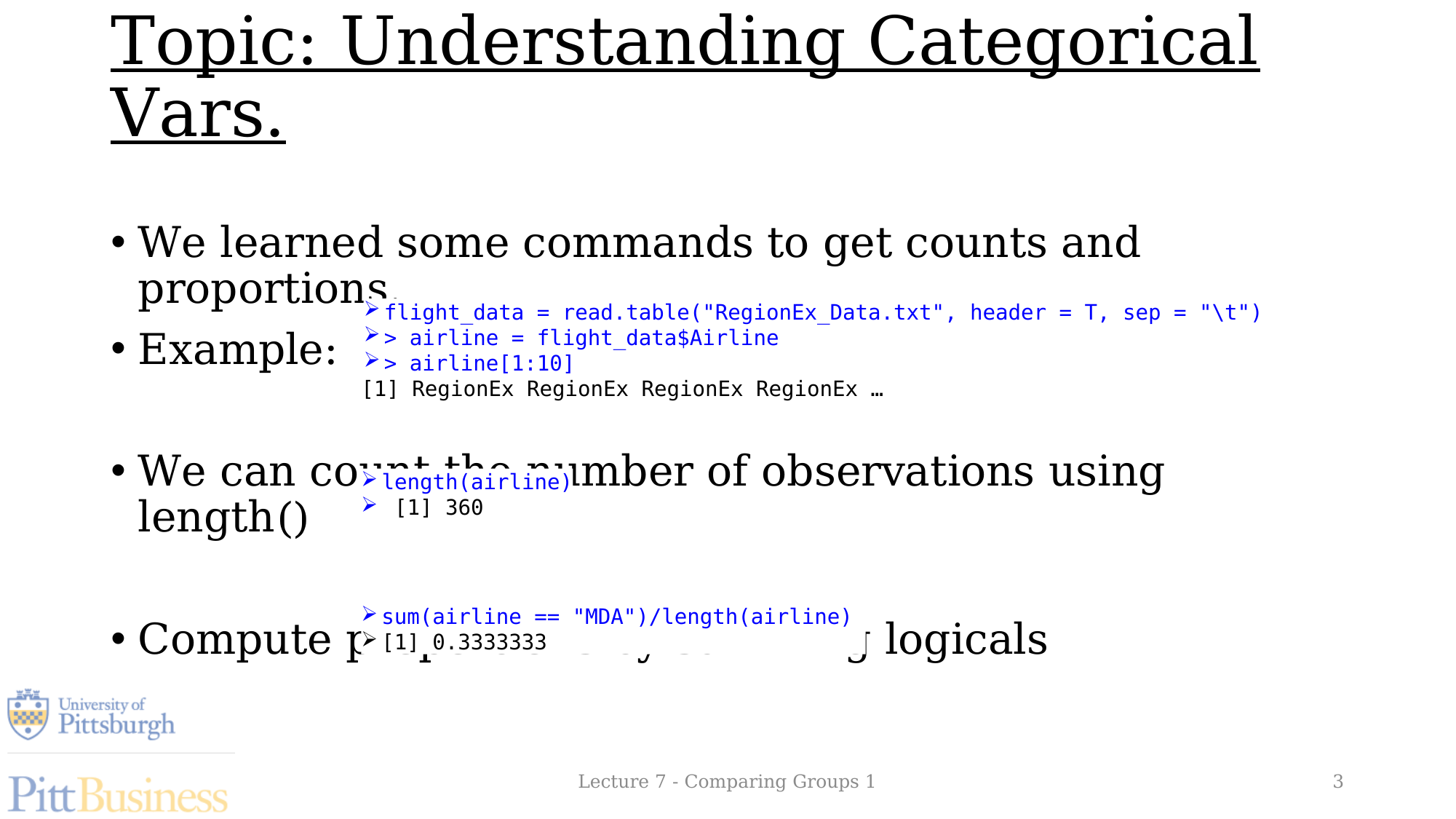

# Topic: Understanding Categorical Vars.
We learned some commands to get counts and proportions.
Example:

We can count the number of observations using length()

Compute proportions by summing logicals
flight_data = read.table("RegionEx_Data.txt", header = T, sep = "\t")
> airline = flight_data$Airline
> airline[1:10]
[1] RegionEx RegionEx RegionEx RegionEx …
length(airline)
 [1] 360
sum(airline == "MDA")/length(airline)
[1] 0.3333333
Lecture 7 - Comparing Groups 1
3